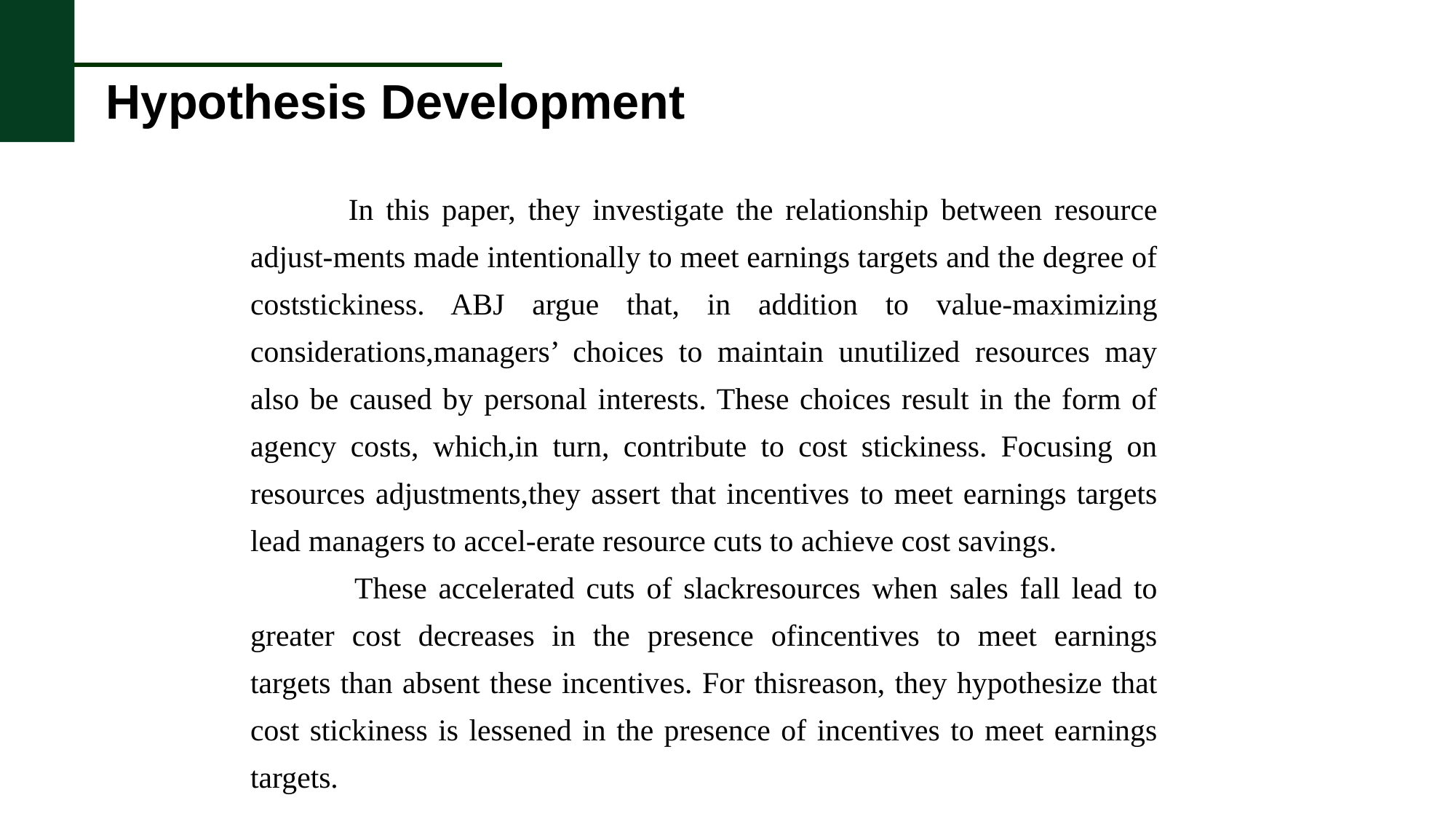

Hypothesis Development
        In this paper, they investigate the relationship between resource adjust-ments made intentionally to meet earnings targets and the degree of coststickiness. ABJ argue that, in addition to value-maximizing considerations,managers’ choices to maintain unutilized resources may also be caused by personal interests. These choices result in the form of agency costs, which,in turn, contribute to cost stickiness. Focusing on resources adjustments,they assert that incentives to meet earnings targets lead managers to accel-erate resource cuts to achieve cost savings.
         These accelerated cuts of slackresources when sales fall lead to greater cost decreases in the presence ofincentives to meet earnings targets than absent these incentives. For thisreason, they hypothesize that cost stickiness is lessened in the presence of incentives to meet earnings targets.